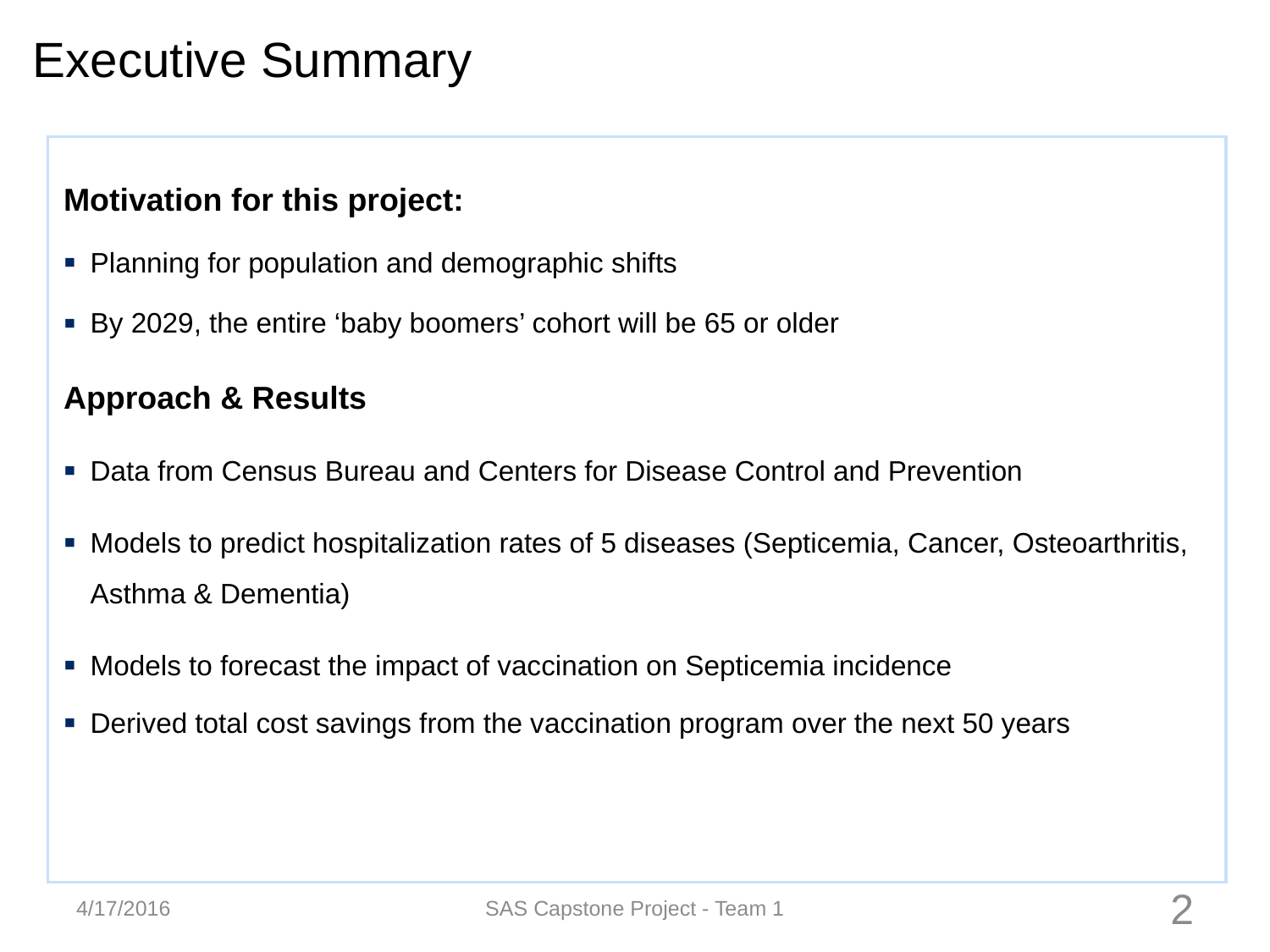

# Executive Summary

Motivation for this project:
Planning for population and demographic shifts
By 2029, the entire ‘baby boomers’ cohort will be 65 or older

Approach & Results
Data from Census Bureau and Centers for Disease Control and Prevention
Models to predict hospitalization rates of 5 diseases (Septicemia, Cancer, Osteoarthritis, Asthma & Dementia)
Models to forecast the impact of vaccination on Septicemia incidence
Derived total cost savings from the vaccination program over the next 50 years
4/17/2016
SAS Capstone Project - Team 1
2